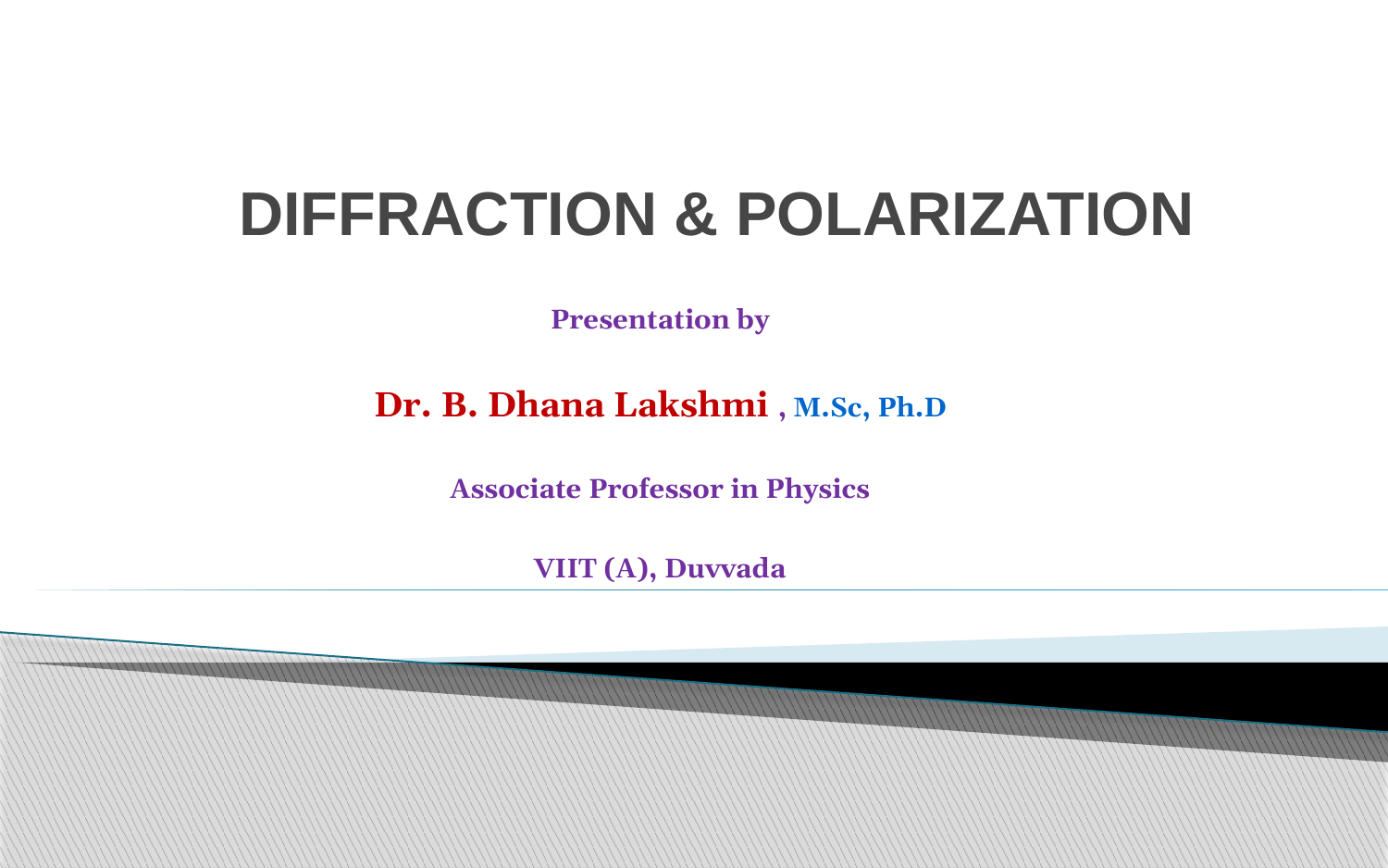

# Diffraction & Polarization
Presentation by

Dr. B. Dhana Lakshmi , M.Sc, Ph.D

Associate Professor in Physics

VIIT (A), Duvvada